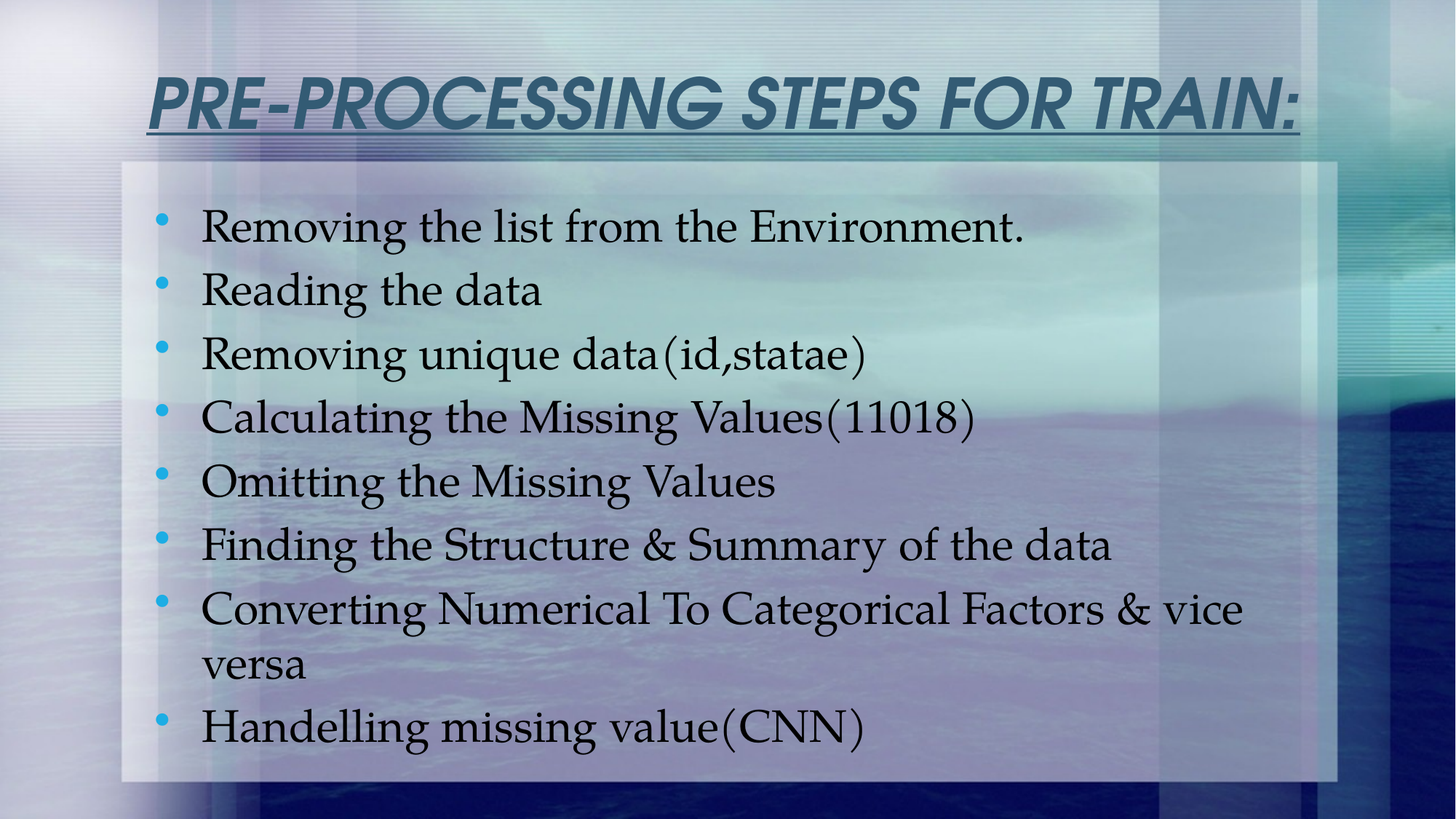

# PRE-PROCESSING STEPS FOR TRAIN:
Removing the list from the Environment.
Reading the data
Removing unique data(id,statae)
Calculating the Missing Values(11018)
Omitting the Missing Values
Finding the Structure & Summary of the data
Converting Numerical To Categorical Factors & vice versa
Handelling missing value(CNN)